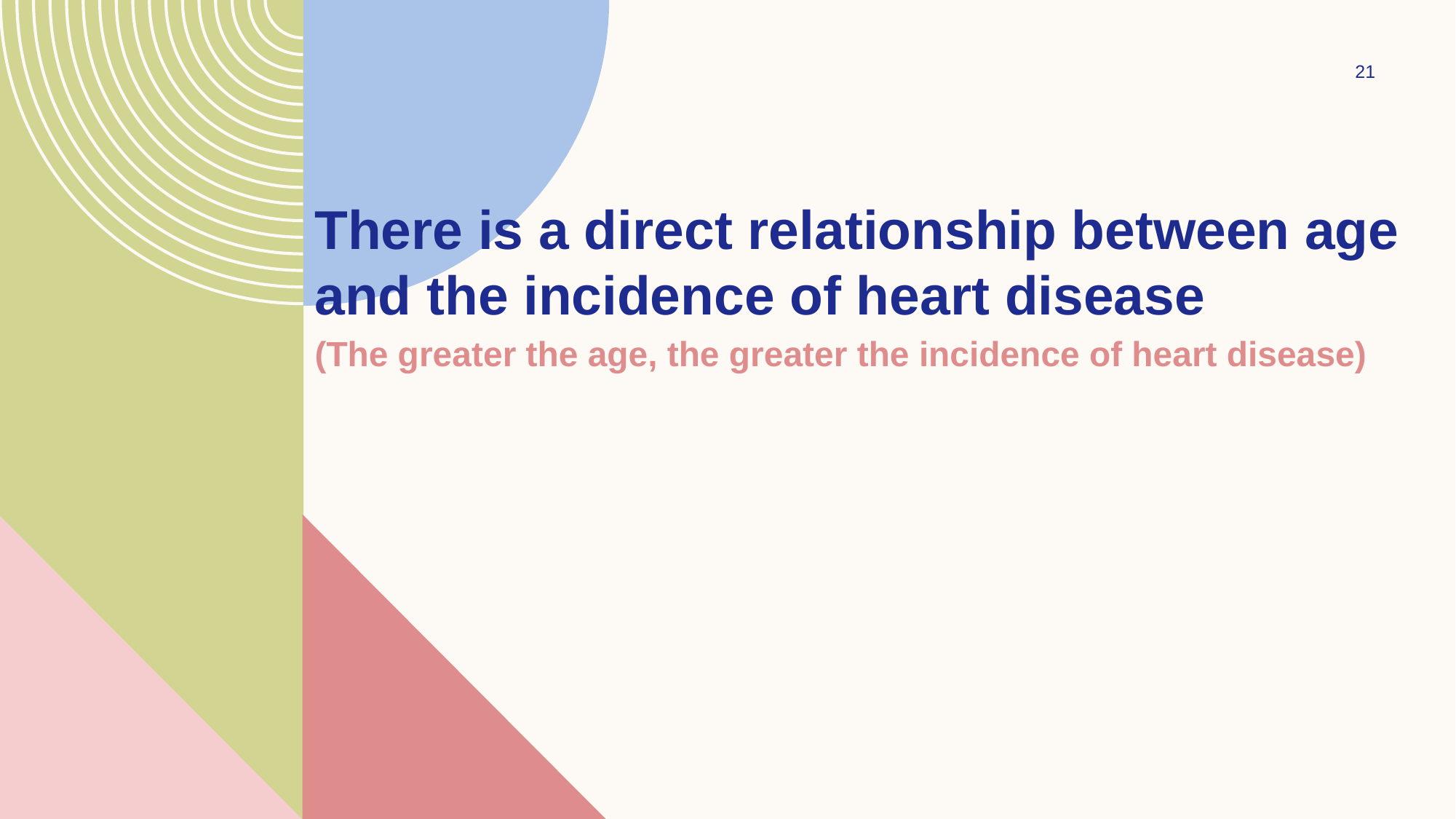

21
There is a direct relationship between age and the incidence of heart disease
(The greater the age, the greater the incidence of heart disease)